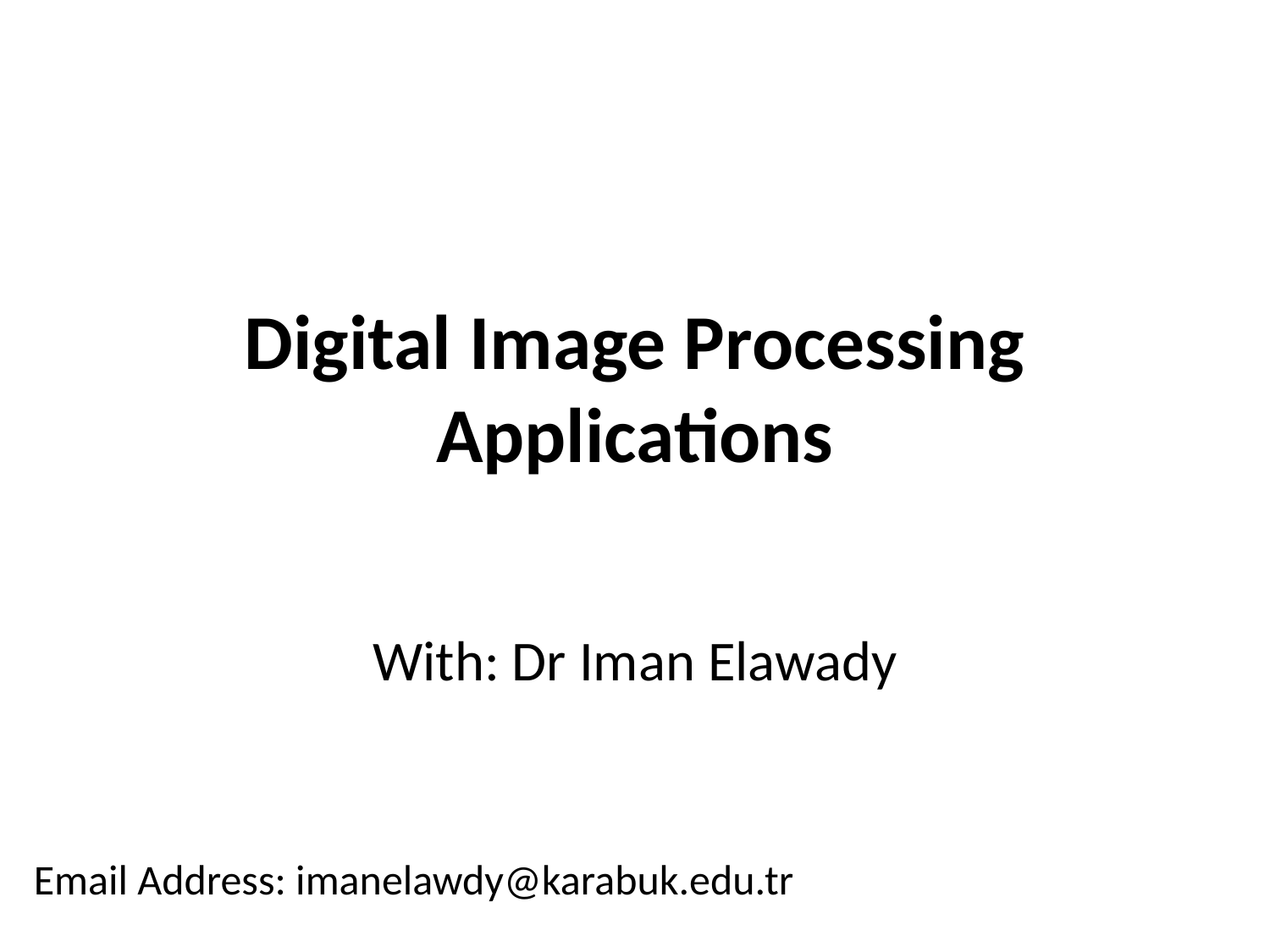

# Digital Image Processing Applications

With: Dr Iman Elawady
Email Address: imanelawdy@karabuk.edu.tr